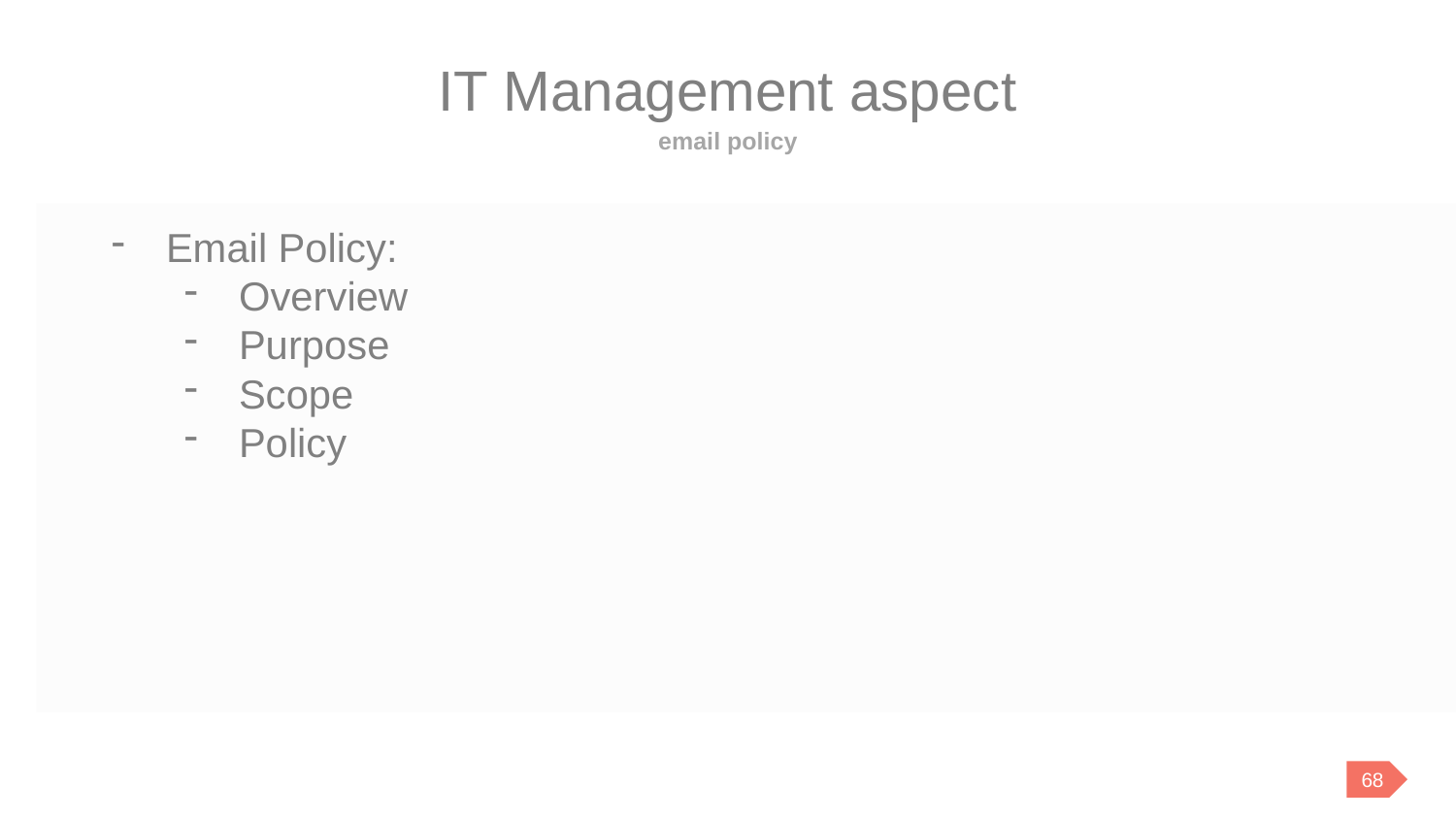

# IT Management aspect
email policy

Email Policy:
Overview
Purpose
Scope
Policy

68